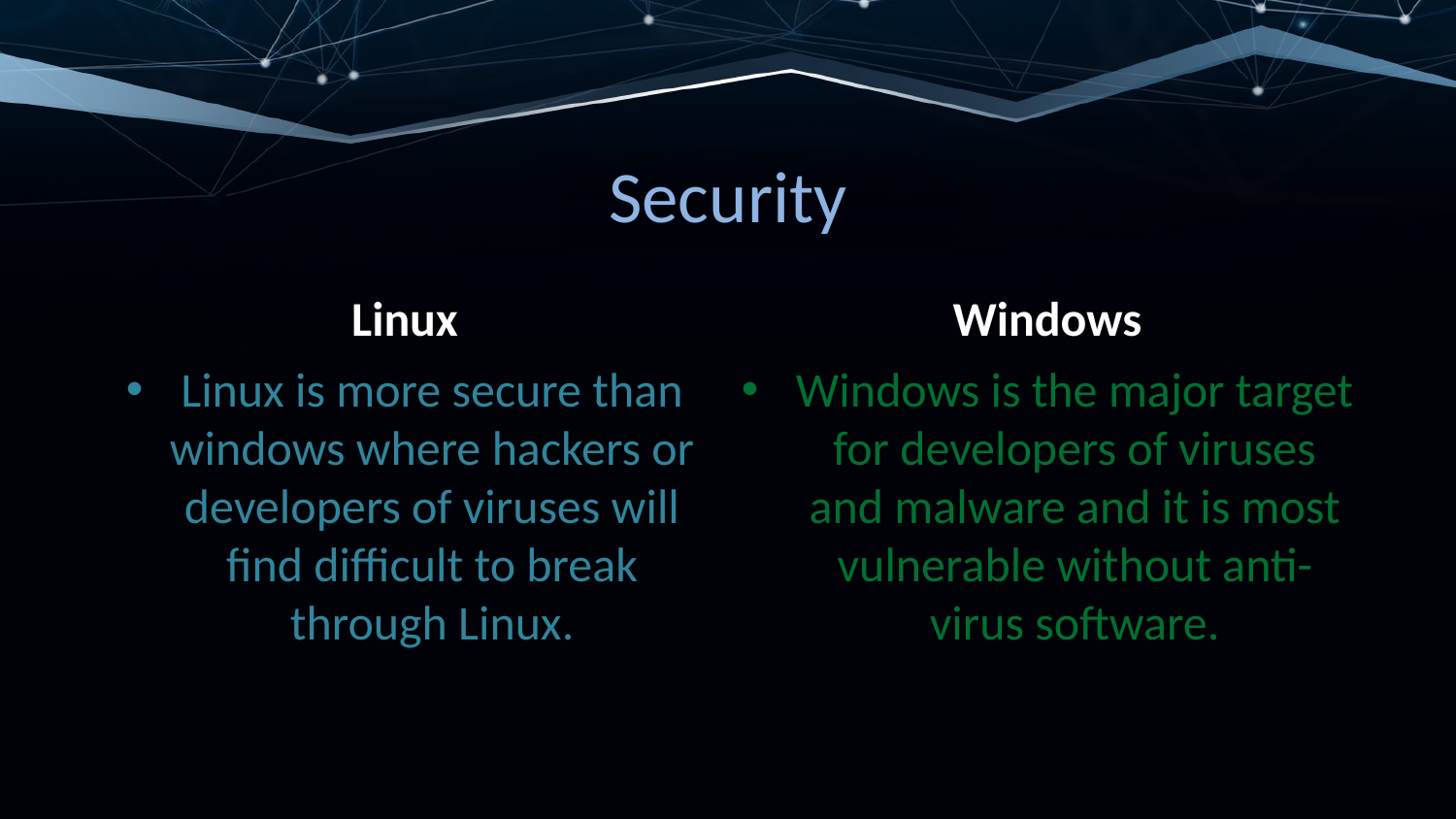

# Security
Linux
Windows
Linux is more secure than windows where hackers or developers of viruses will find difficult to break through Linux.
Windows is the major target for developers of viruses and malware and it is most vulnerable without anti-virus software.